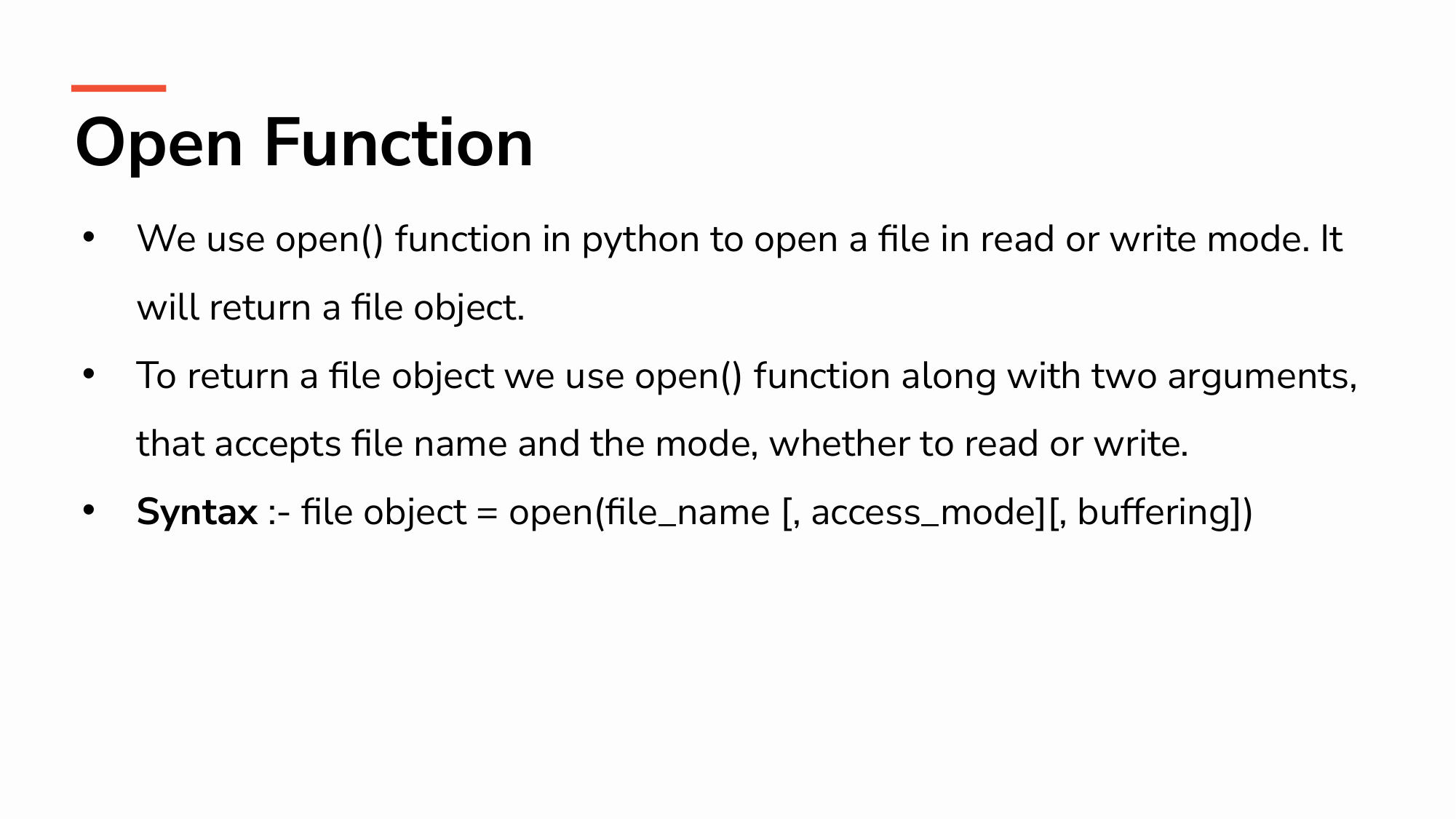

Open Function
We use open() function in python to open a file in read or write mode. It will return a file object.
To return a file object we use open() function along with two arguments, that accepts file name and the mode, whether to read or write.
Syntax :- file object = open(file_name [, access_mode][, buffering])